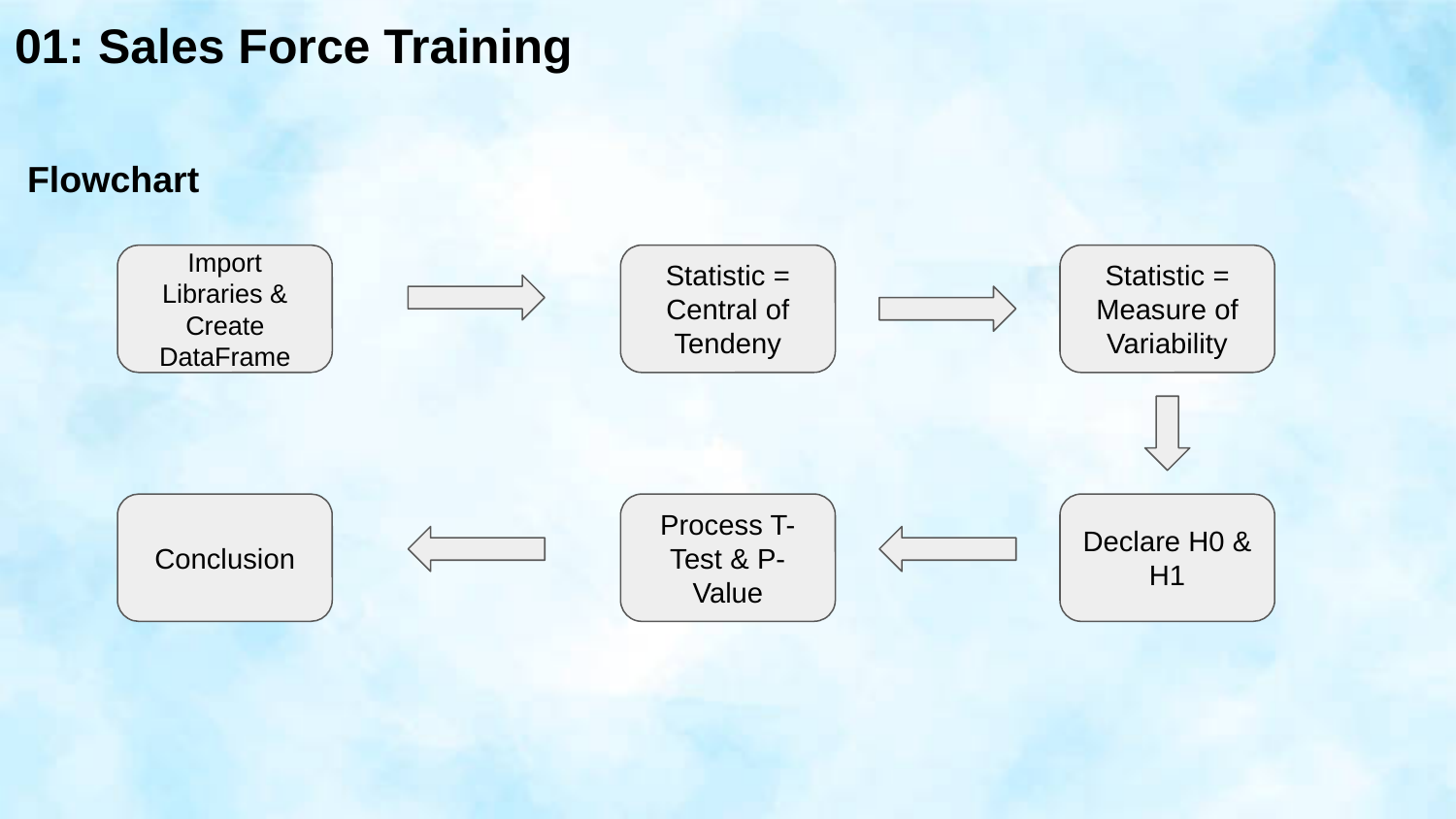

# 01: Sales Force Training
Flowchart
Import Libraries & Create DataFrame
Statistic = Central of Tendeny
Statistic = Measure of Variability

Conclusion
Process T-Test & P-Value
Declare H0 & H1